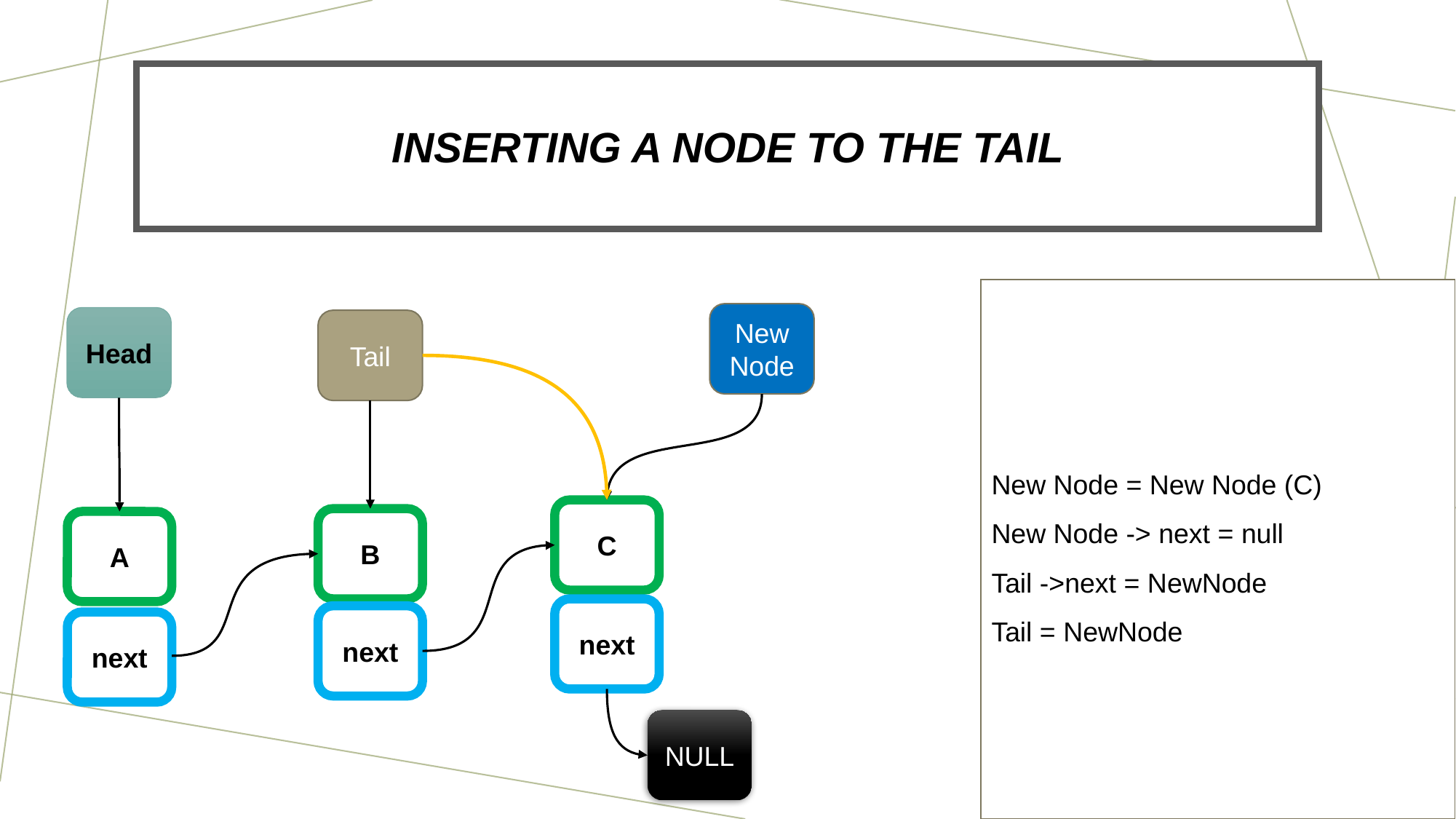

# Inserting a node to the tail

New Node = New Node (C)
New Node -> next = null
Tail ->next = NewNode
Tail = NewNode
New Node
Head
Tail
C
B
A
next
next
next
NULL